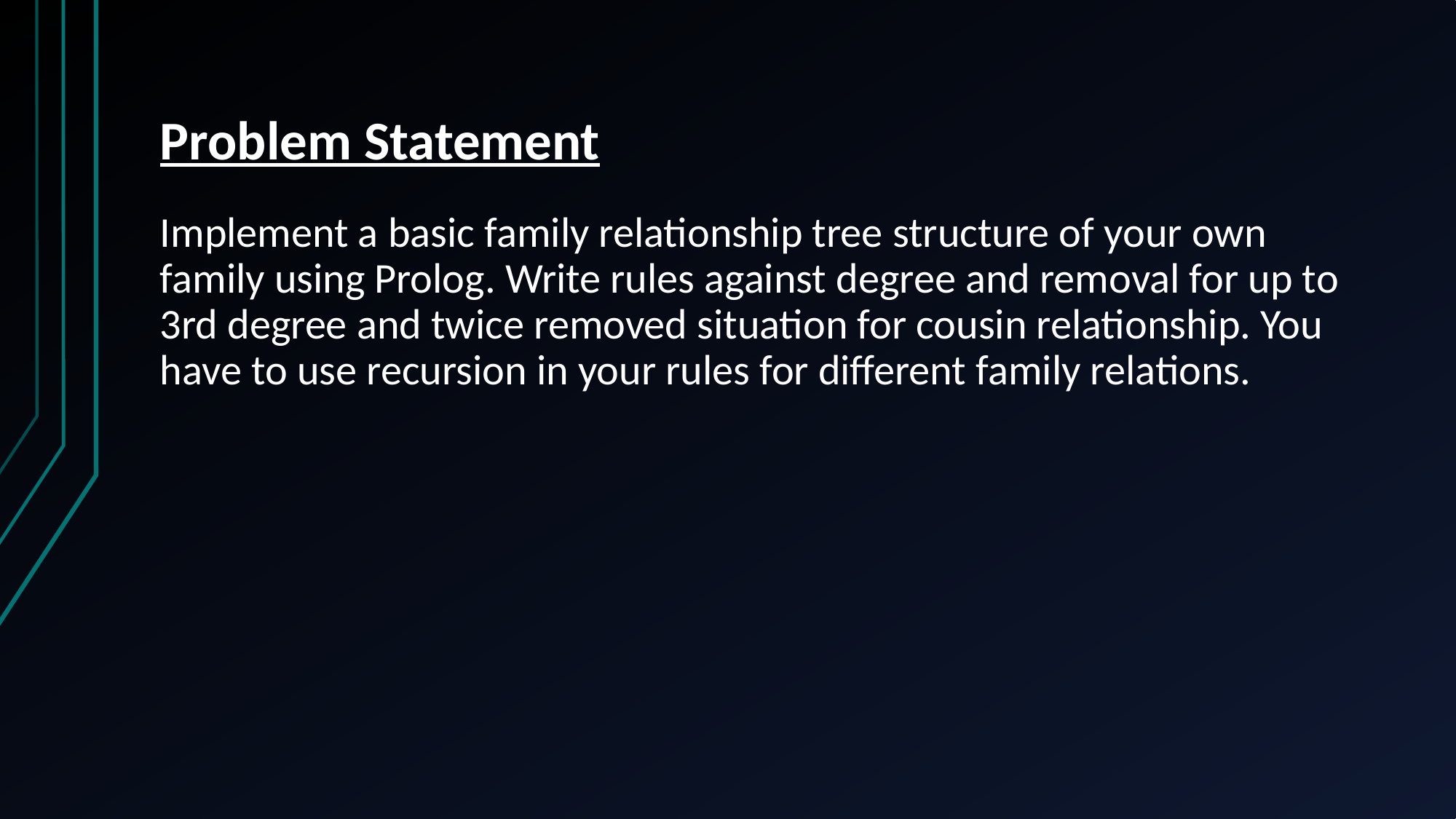

# Problem Statement
Implement a basic family relationship tree structure of your own family using Prolog. Write rules against degree and removal for up to 3rd degree and twice removed situation for cousin relationship. You have to use recursion in your rules for different family relations.